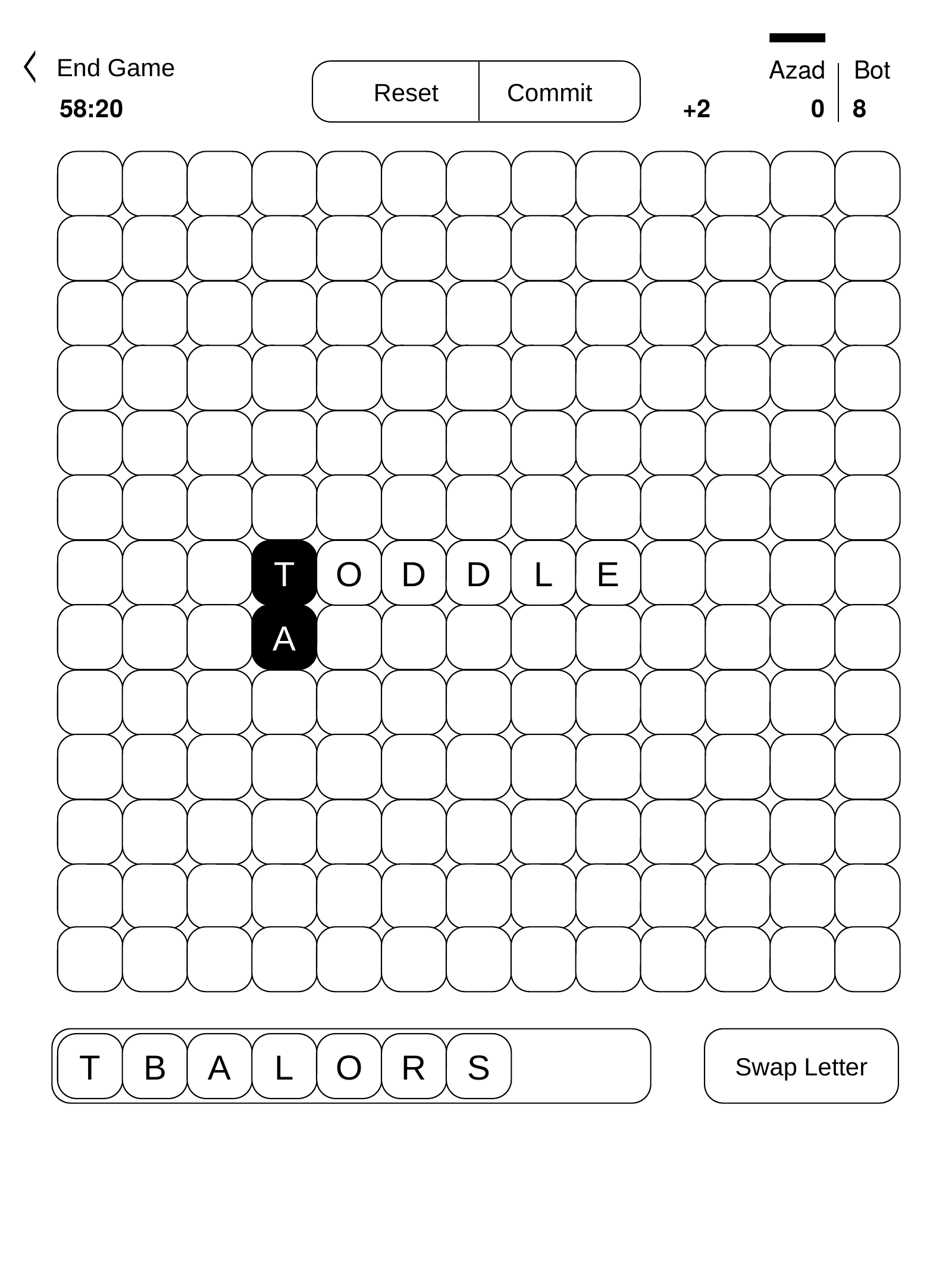

End Game

Azad
Bot
  Reset          Commit

58:20
+2
0
8

T
O
D
D
L
E

A

Swap Letter
T
B
A
L
O
R
S